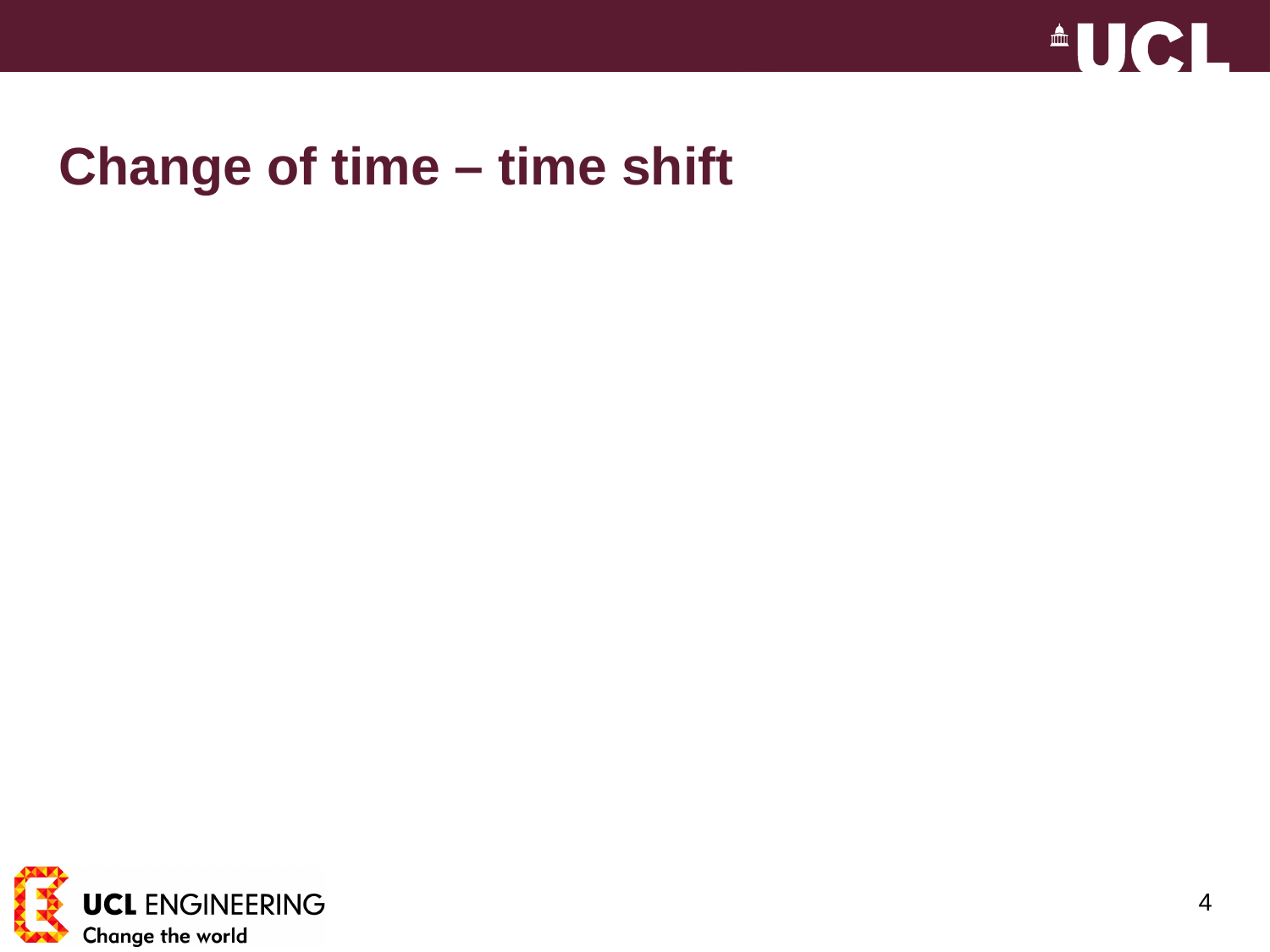

# Change of time – time shift
4